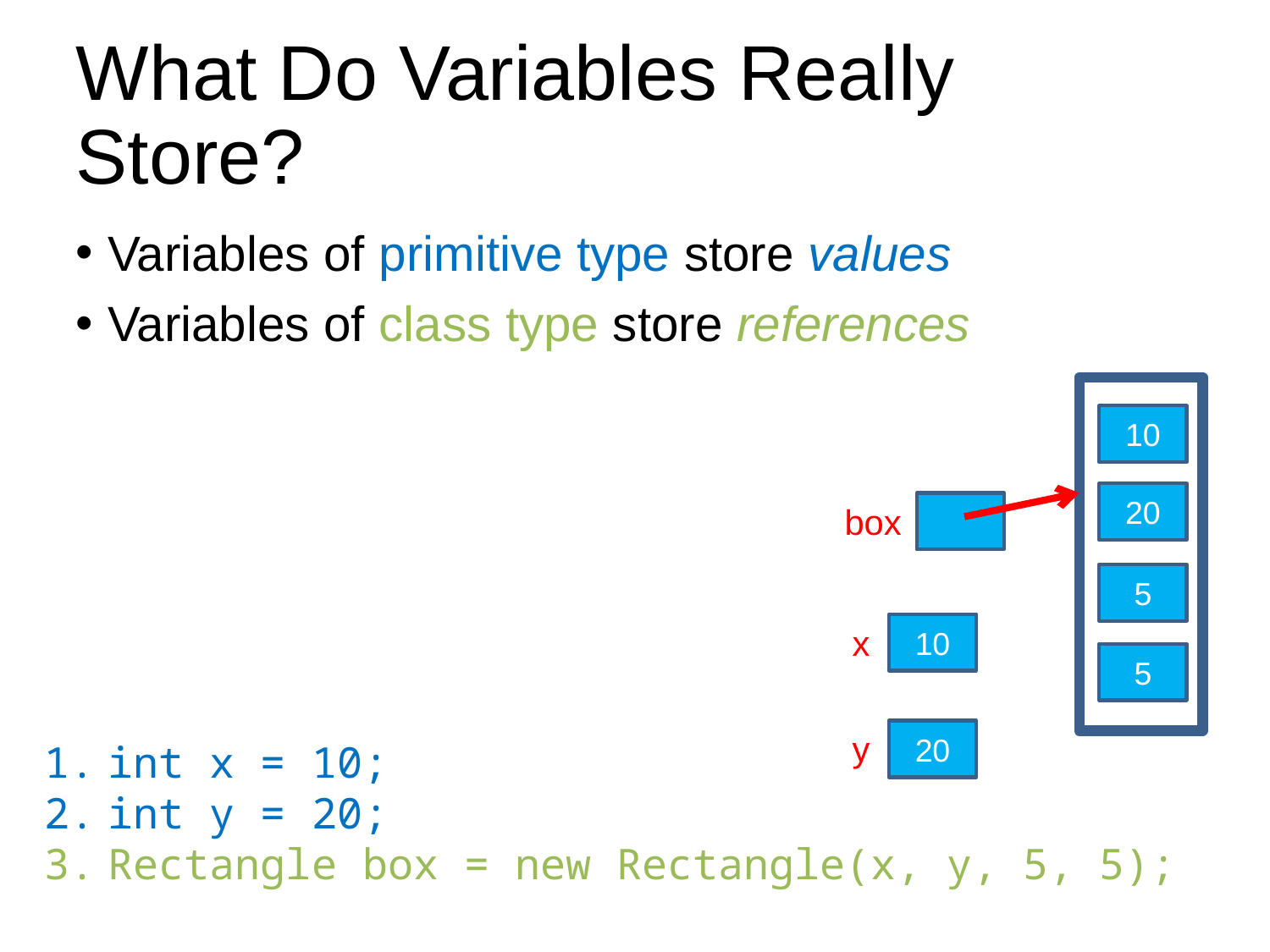

# What Do Variables Really Store?
Variables of primitive type store values
Variables of class type store references

10
20
5
5
box

x
10
y
20
int x = 10;
int y = 20;
Rectangle box = new Rectangle(x, y, 5, 5);